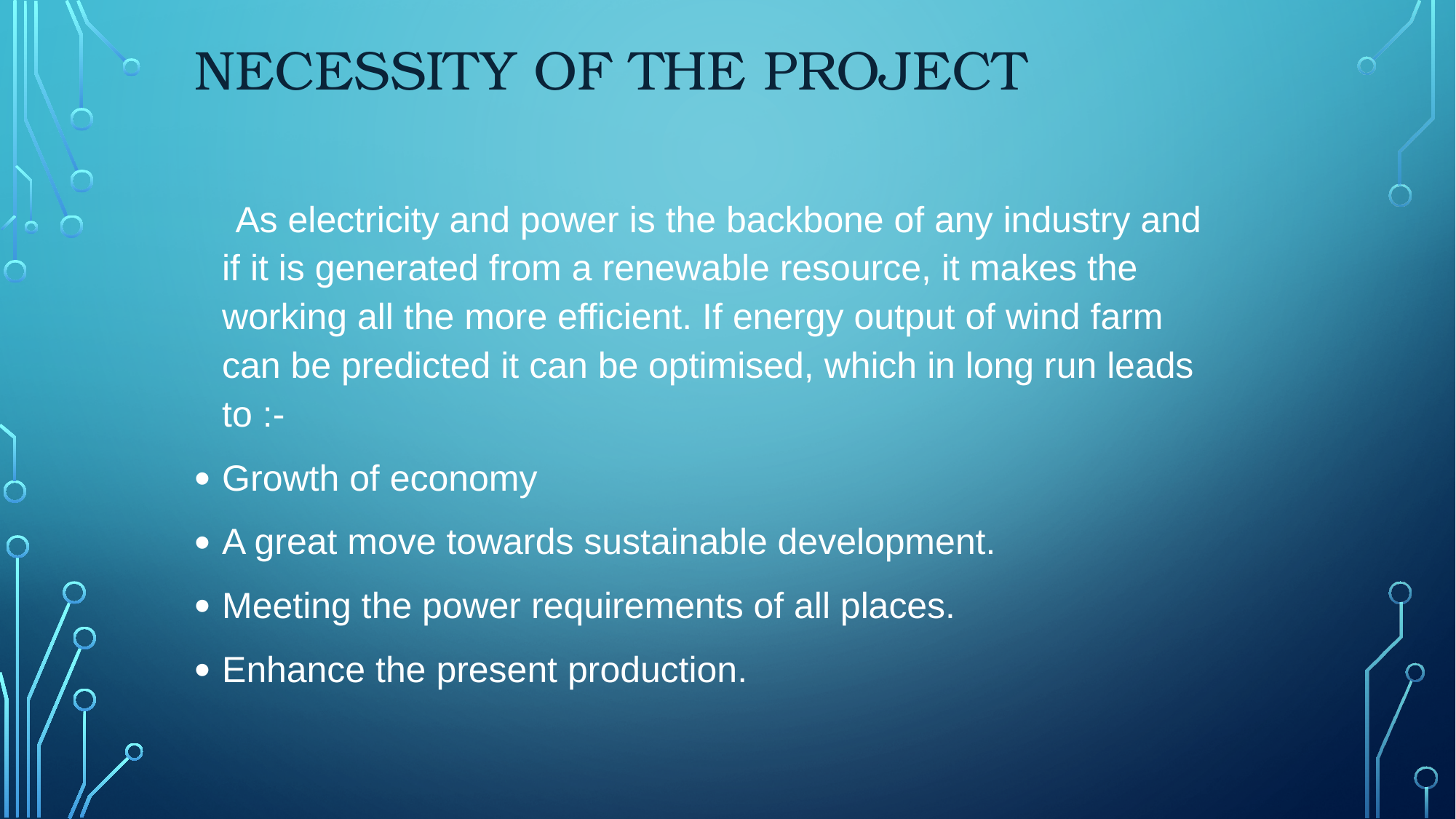

NECESSITY OF THE PROJECT
    As electricity and power is the backbone of any industry and if it is generated from a renewable resource, it makes the working all the more efficient. If energy output of wind farm can be predicted it can be optimised, which in long run leads to :-
Growth of economy
A great move towards sustainable development.
Meeting the power requirements of all places.
Enhance the present production.